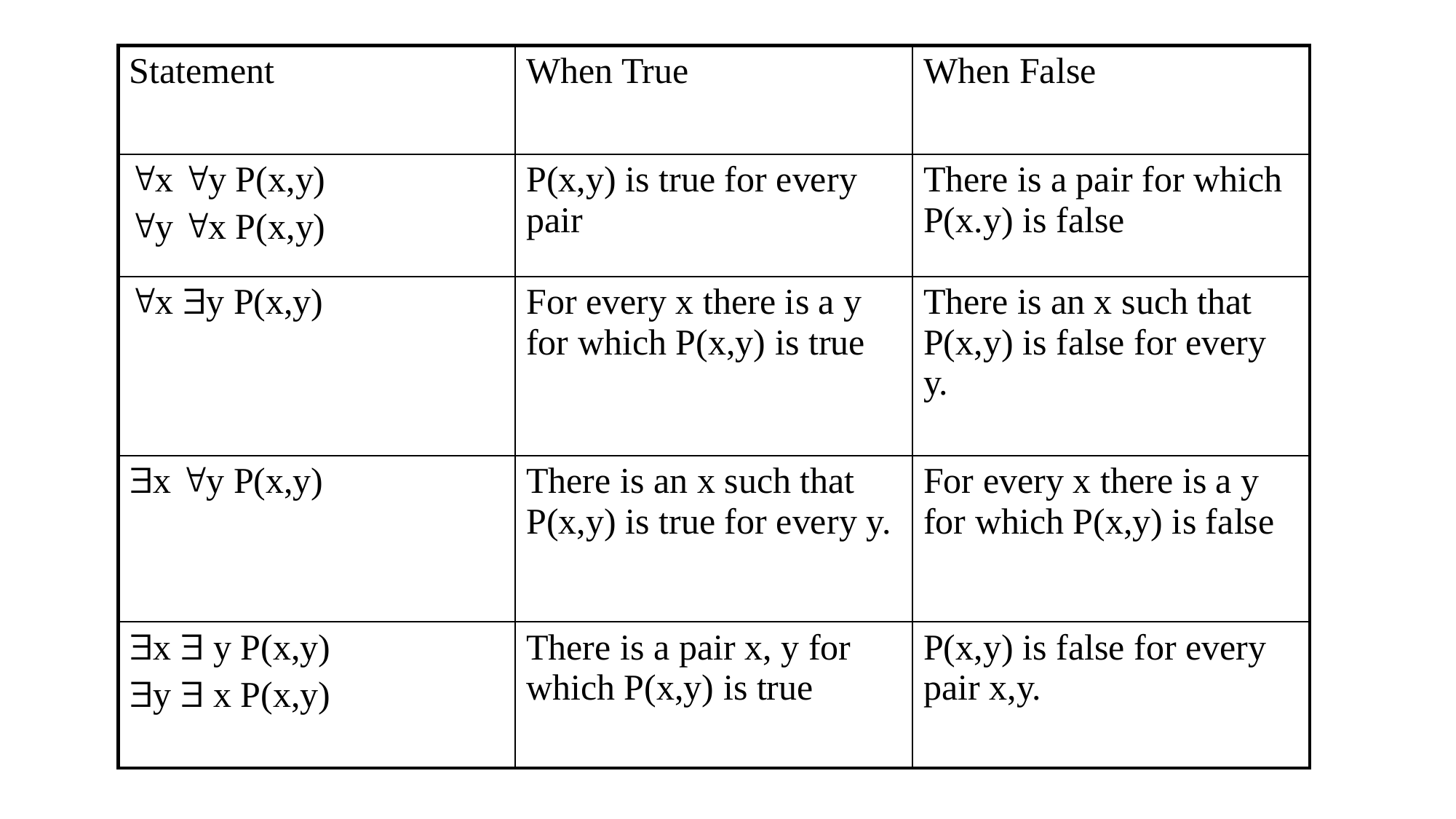

| Statement | When True | When False |
| --- | --- | --- |
| ∀x ∀y P(x,y) ∀y ∀x P(x,y) | P(x,y) is true for every pair | There is a pair for which P(x.y) is false |
| ∀x ∃y P(x,y) | For every x there is a y for which P(x,y) is true | There is an x such that P(x,y) is false for every y. |
| ∃x ∀y P(x,y) | There is an x such that P(x,y) is true for every y. | For every x there is a y for which P(x,y) is false |
| ∃x ∃ y P(x,y) ∃y ∃ x P(x,y) | There is a pair x, y for which P(x,y) is true | P(x,y) is false for every pair x,y. |